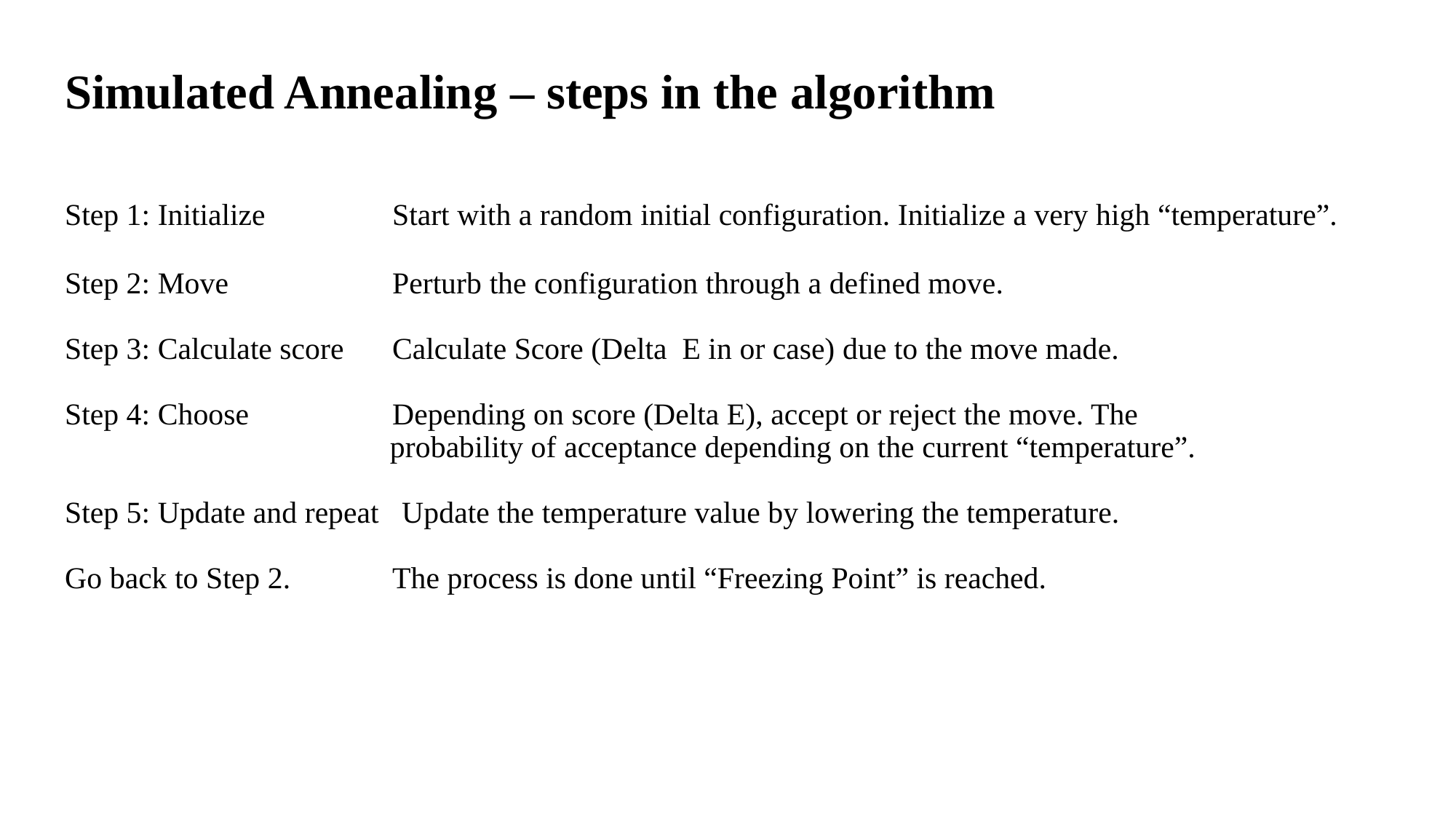

Simulated Annealing – steps in the algorithm

Step 1: Initialize 		Start with a random initial configuration. Initialize a very high “temperature”.

Step 2: Move 		Perturb the configuration through a defined move.

Step 3: Calculate score 	Calculate Score (Delta  E in or case) due to the move made.

Step 4: Choose 		Depending on score (Delta E), accept or reject the move. The 				              probability of acceptance depending on the current “temperature”.

Step 5: Update and repeat   Update the temperature value by lowering the temperature.

Go back to Step 2.      	The process is done until “Freezing Point” is reached.